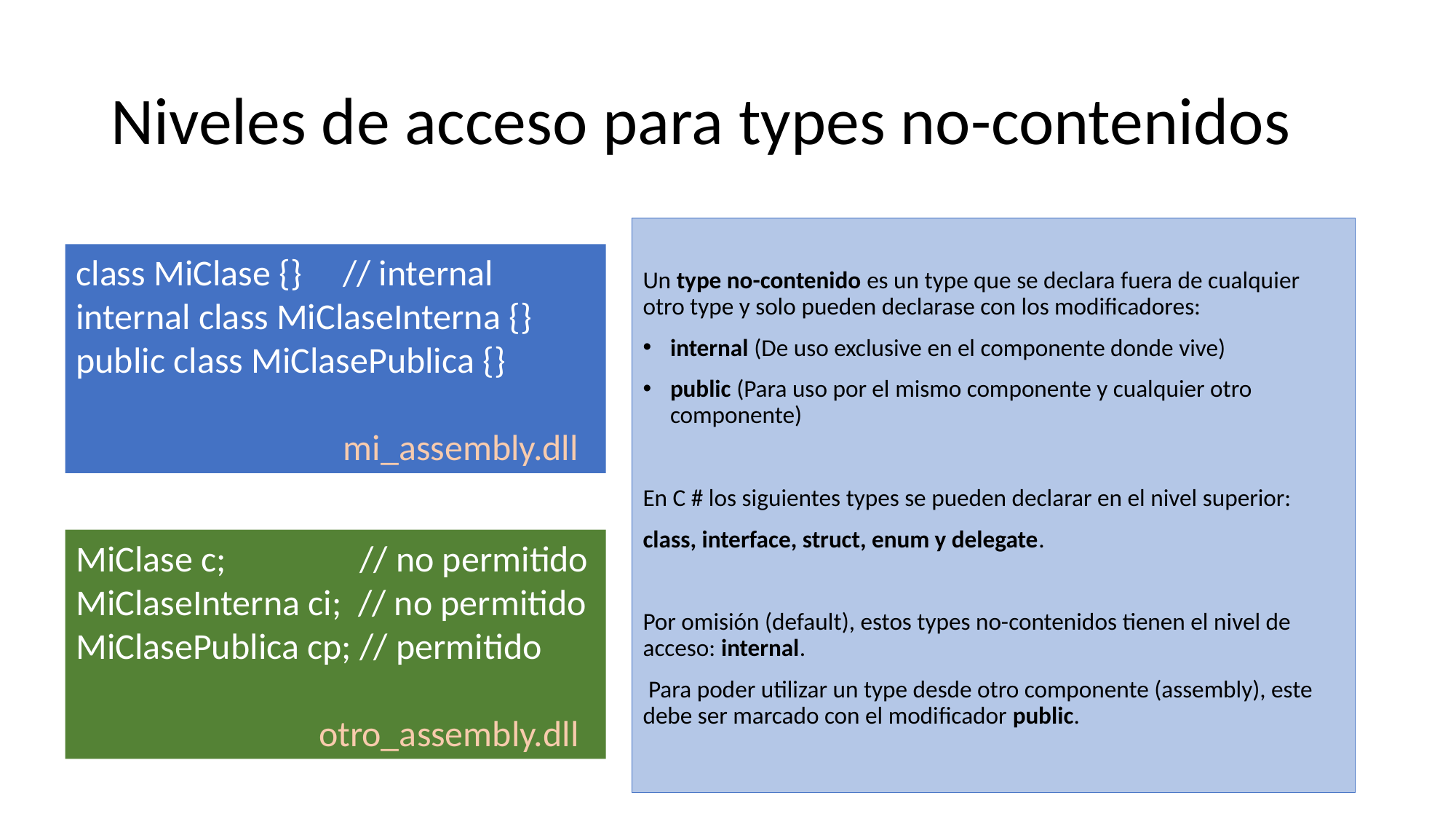

# Niveles de acceso para types no-contenidos

Un type no-contenido es un type que se declara fuera de cualquier otro type y solo pueden declarase con los modificadores:
internal (De uso exclusive en el componente donde vive)
public (Para uso por el mismo componente y cualquier otro componente)

En C # los siguientes types se pueden declarar en el nivel superior:
class, interface, struct, enum y delegate.

Por omisión (default), estos types no-contenidos tienen el nivel de acceso: internal.
 Para poder utilizar un type desde otro componente (assembly), este debe ser marcado con el modificador public.

class MiClase {}     // internal
internal class MiClaseInterna {}
public class MiClasePublica {}

		      mi_assembly.dll
MiClase c; 	        // no permitido
MiClaseInterna ci;  // no permitido
MiClasePublica cp; // permitido

		   otro_assembly.dll